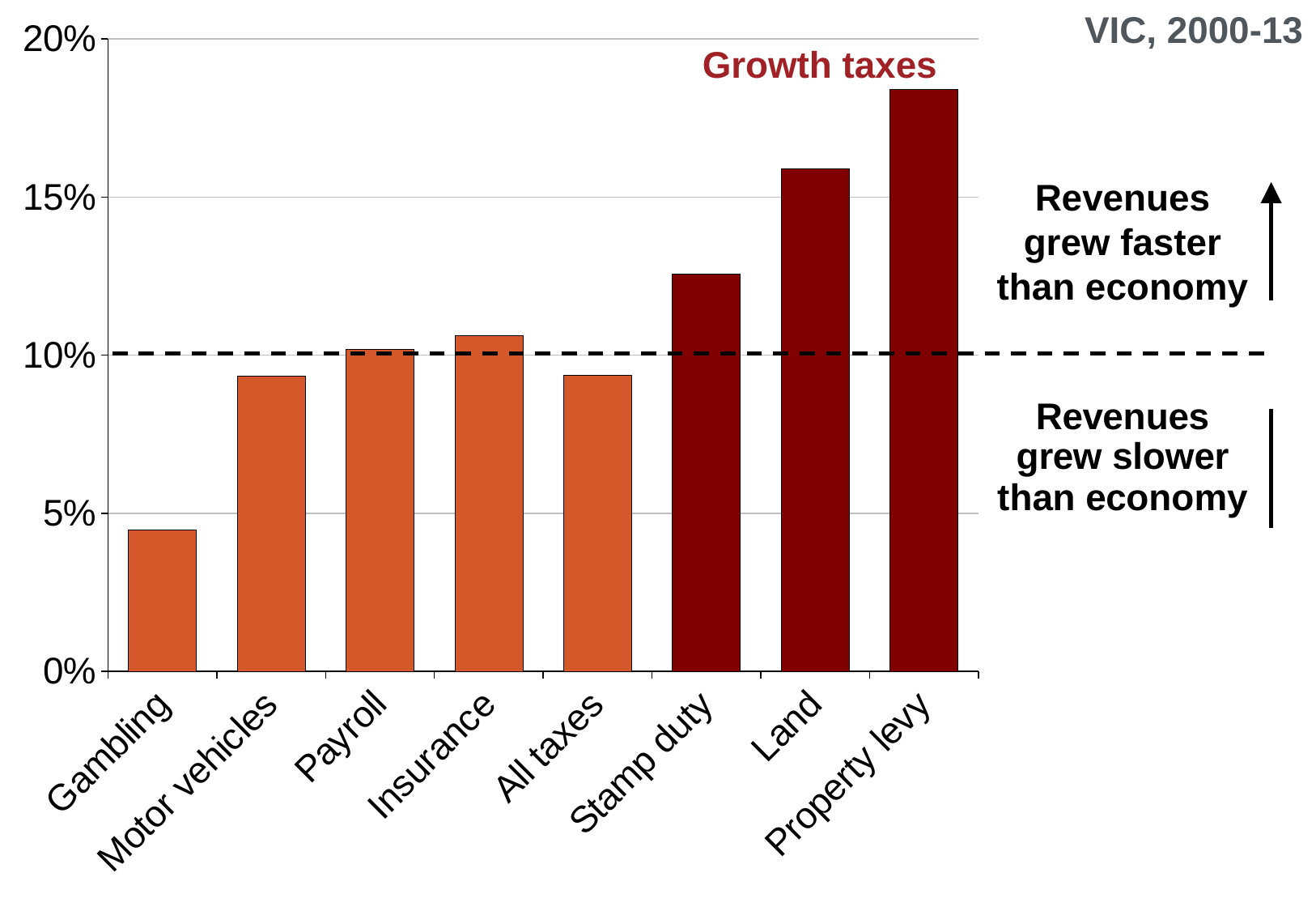

### Chart

| Category |  |
|---|---|
| Gambling | 0.044870128892106544 |
| Motor vehicles | 0.09353570441741078 |
| Payroll | 0.10180422802269205 |
| Insurance | 0.10629593462298745 |
| All taxes | 0.09371434870040683 |
| Stamp duty | 0.12578915285882725 |
| Land | 0.1590793234273373 |
| Property levy | 0.18410730000678954 |
VIC, 2000-13
Growth taxes
Revenues grew faster than economy